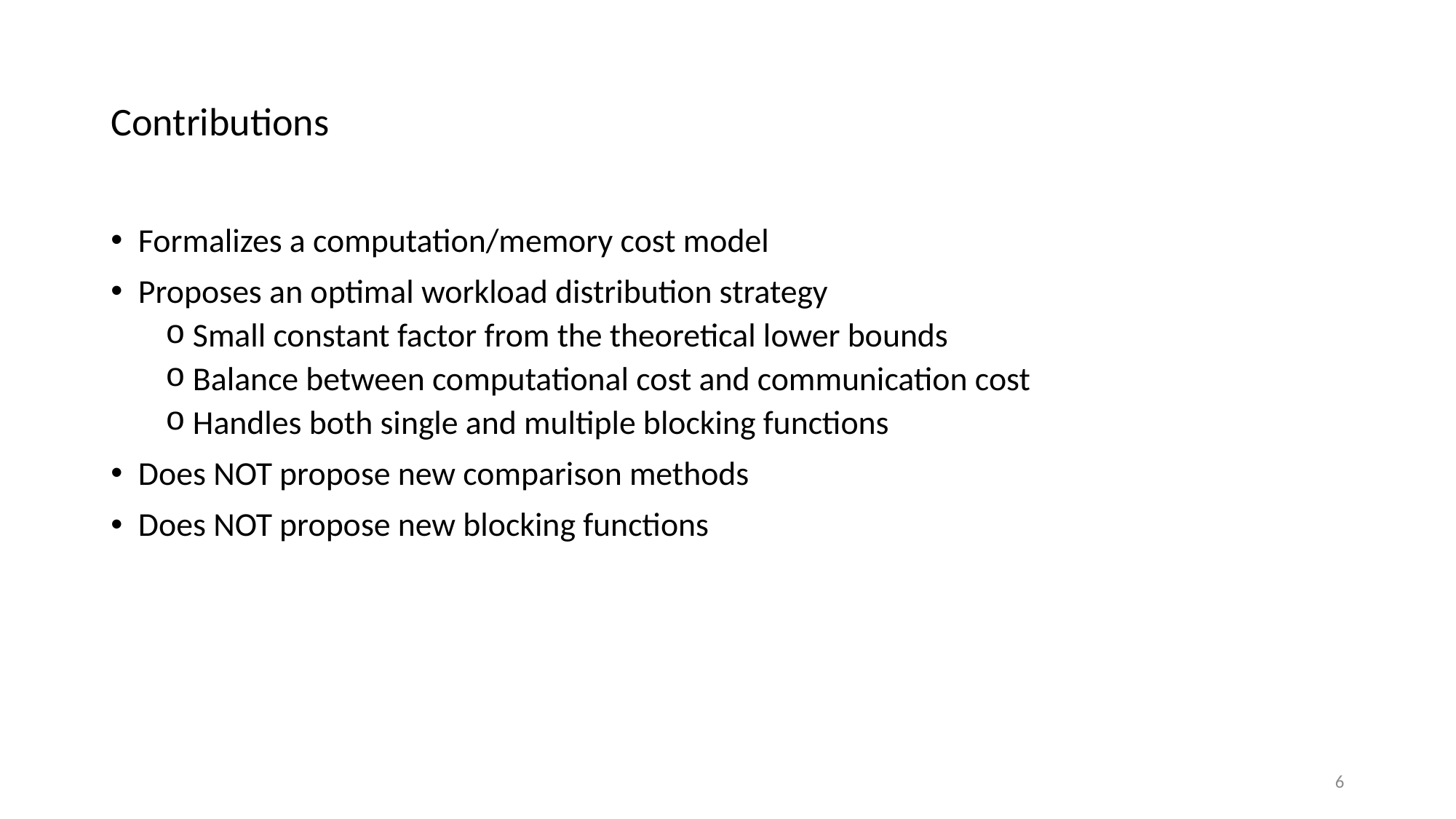

# Contributions
Formalizes a computation/memory cost model
Proposes an optimal workload distribution strategy
Small constant factor from the theoretical lower bounds
Balance between computational cost and communication cost
Handles both single and multiple blocking functions
Does NOT propose new comparison methods
Does NOT propose new blocking functions
6